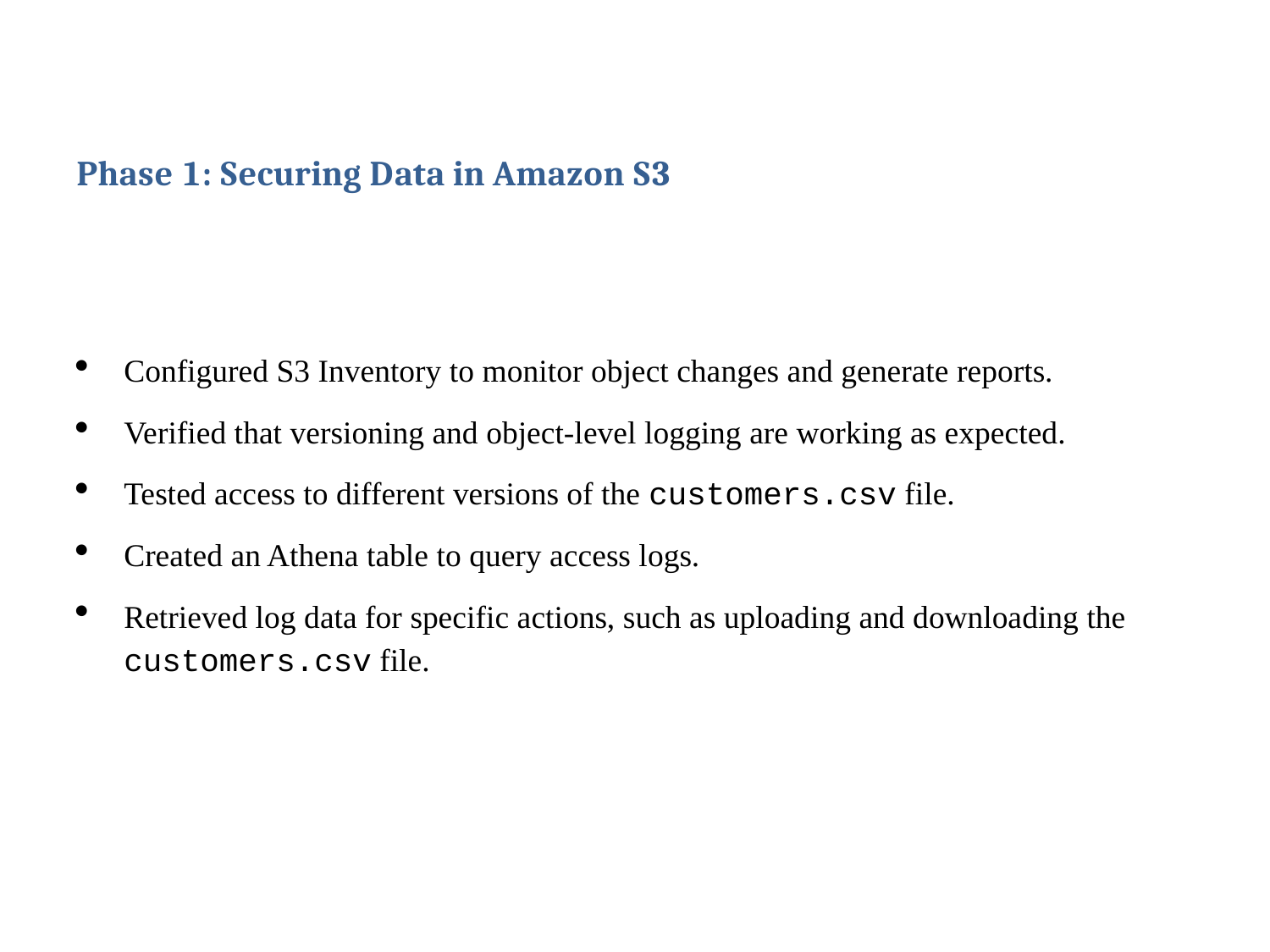

# Phase 1: Securing Data in Amazon S3
Configured S3 Inventory to monitor object changes and generate reports.
Verified that versioning and object-level logging are working as expected.
Tested access to different versions of the customers.csv file.
Created an Athena table to query access logs.
Retrieved log data for specific actions, such as uploading and downloading the customers.csv file.